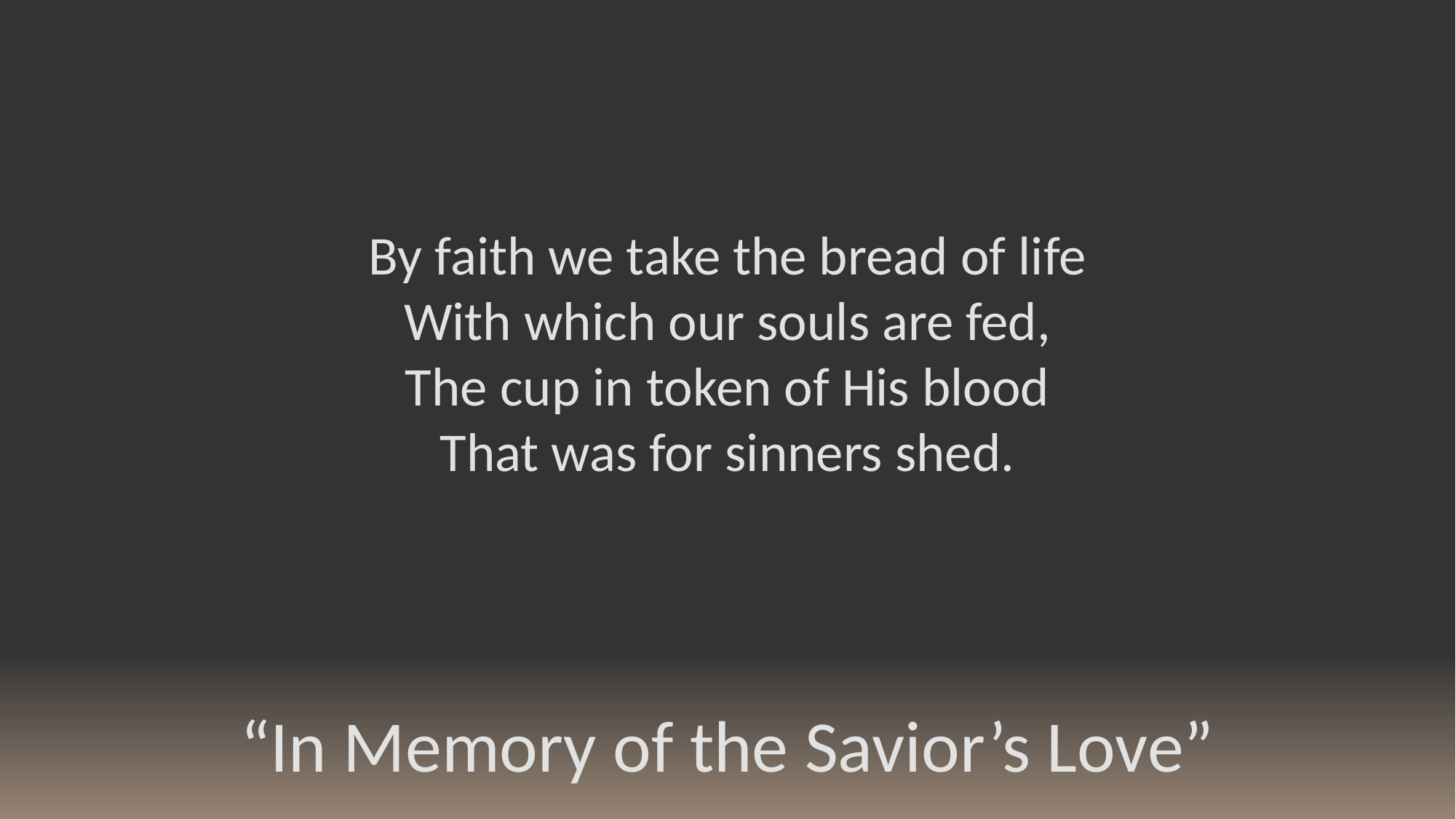

By faith we take the bread of life
With which our souls are fed,
The cup in token of His blood
That was for sinners shed.

“In Memory of the Savior’s Love”